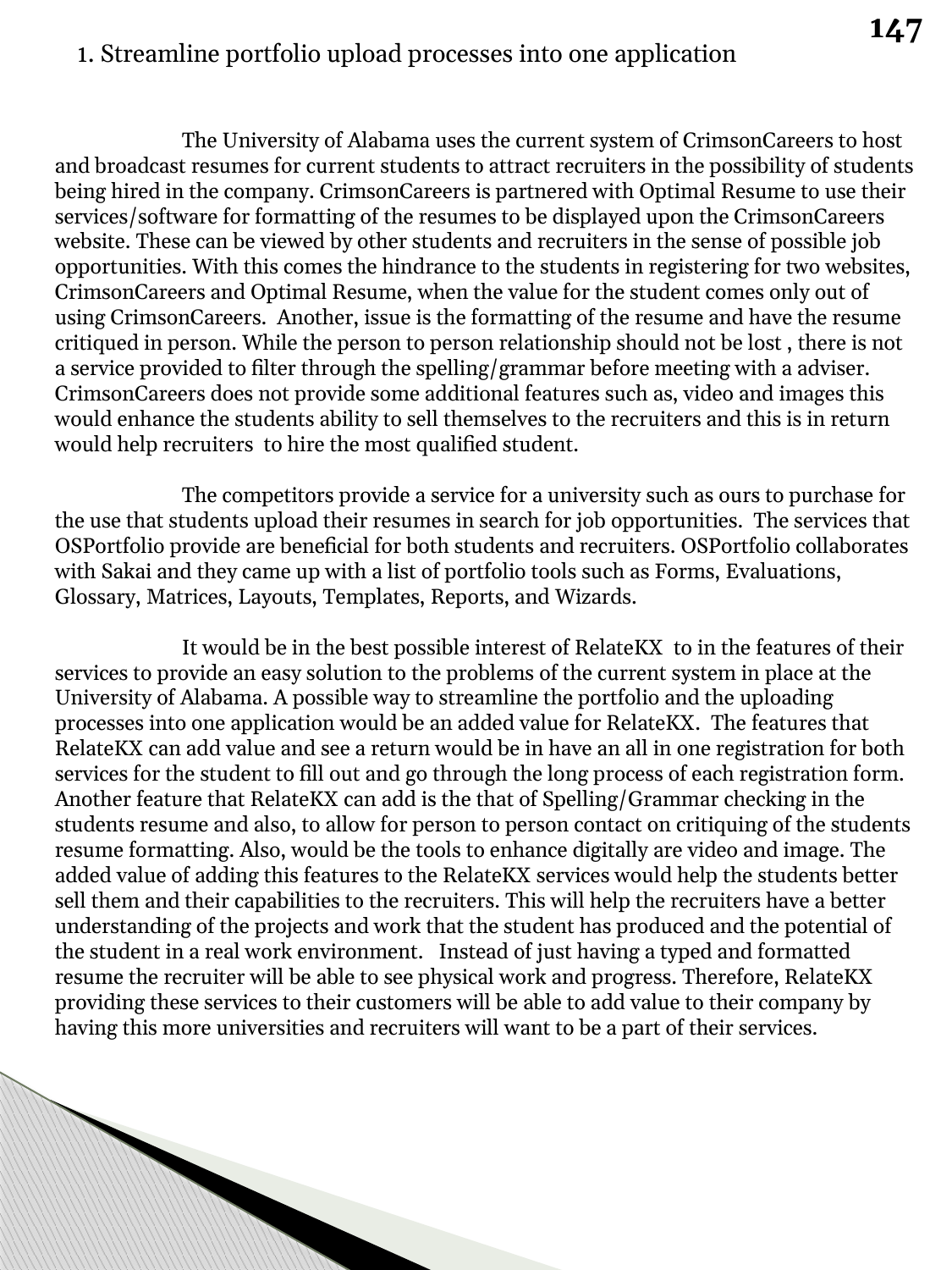

147
  1. Streamline portfolio upload processes into one application

	The University of Alabama uses the current system of CrimsonCareers to host and broadcast resumes for current students to attract recruiters in the possibility of students being hired in the company. CrimsonCareers is partnered with Optimal Resume to use their services/software for formatting of the resumes to be displayed upon the CrimsonCareers website. These can be viewed by other students and recruiters in the sense of possible job opportunities. With this comes the hindrance to the students in registering for two websites, CrimsonCareers and Optimal Resume, when the value for the student comes only out of using CrimsonCareers.  Another, issue is the formatting of the resume and have the resume critiqued in person. While the person to person relationship should not be lost , there is not a service provided to filter through the spelling/grammar before meeting with a adviser.  CrimsonCareers does not provide some additional features such as, video and images this would enhance the students ability to sell themselves to the recruiters and this is in return would help recruiters  to hire the most qualified student.

	The competitors provide a service for a university such as ours to purchase for the use that students upload their resumes in search for job opportunities.  The services that OSPortfolio provide are beneficial for both students and recruiters. OSPortfolio collaborates with Sakai and they came up with a list of portfolio tools such as Forms, Evaluations, Glossary, Matrices, Layouts, Templates, Reports, and Wizards.

	It would be in the best possible interest of RelateKX  to in the features of their services to provide an easy solution to the problems of the current system in place at the University of Alabama. A possible way to streamline the portfolio and the uploading processes into one application would be an added value for RelateKX.  The features that RelateKX can add value and see a return would be in have an all in one registration for both services for the student to fill out and go through the long process of each registration form. Another feature that RelateKX can add is the that of Spelling/Grammar checking in the students resume and also, to allow for person to person contact on critiquing of the students resume formatting. Also, would be the tools to enhance digitally are video and image. The added value of adding this features to the RelateKX services would help the students better sell them and their capabilities to the recruiters. This will help the recruiters have a better understanding of the projects and work that the student has produced and the potential of the student in a real work environment.   Instead of just having a typed and formatted resume the recruiter will be able to see physical work and progress. Therefore, RelateKX providing these services to their customers will be able to add value to their company by having this more universities and recruiters will want to be a part of their services.